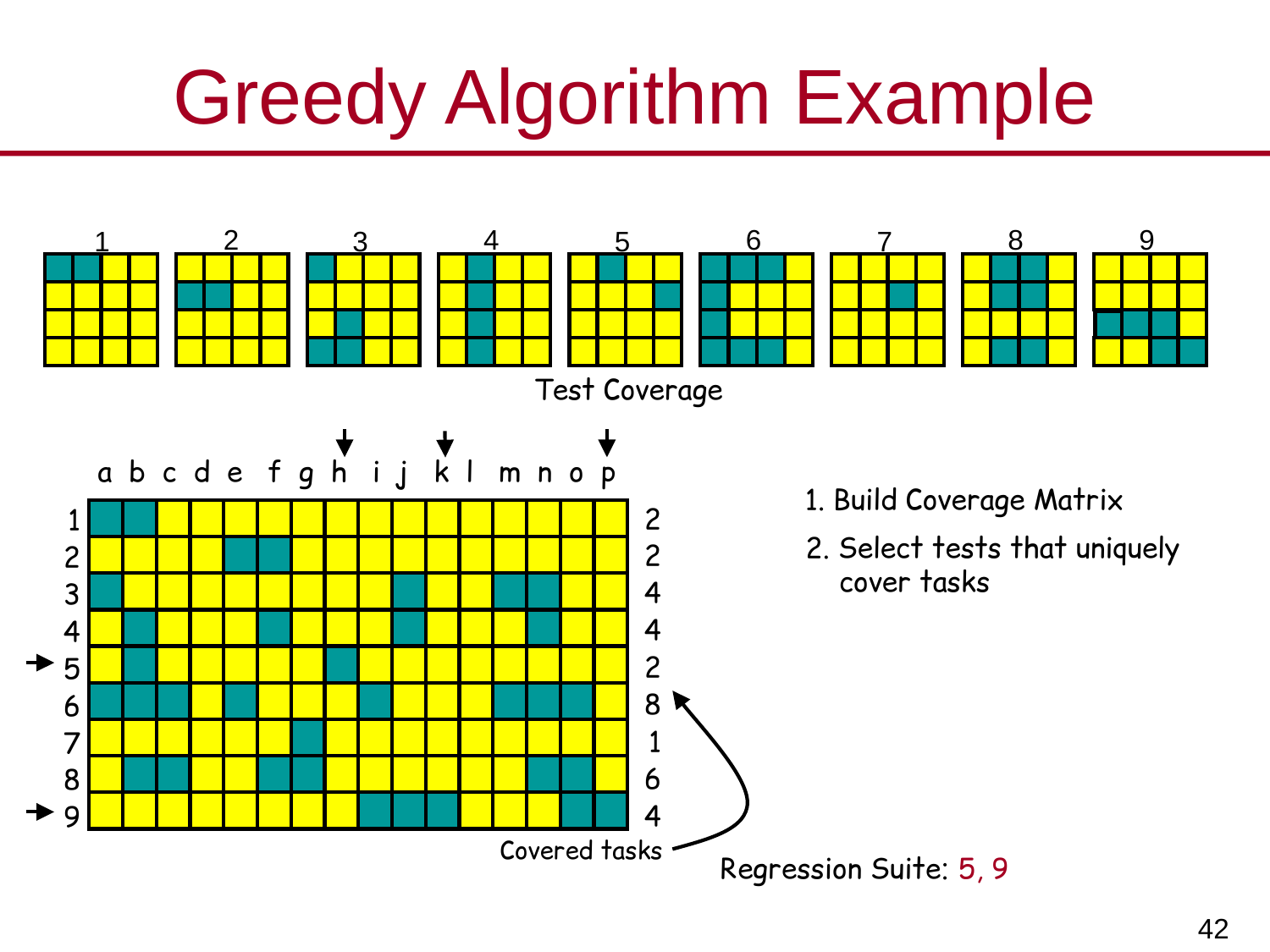

# Greedy Algorithm Example
2
4
6
8
9
1
3
5
7

Test Coverage

a  b  c  d  e   f  g  h   i  j   k  l   m  n  o  p
2
2
4
4
2
8
1
6
4
1
2
3
4
5
6
7
8
9

1. Build Coverage Matrix
2. Select tests that uniquely
    cover tasks

Covered tasks
Regression Suite: 5, 9